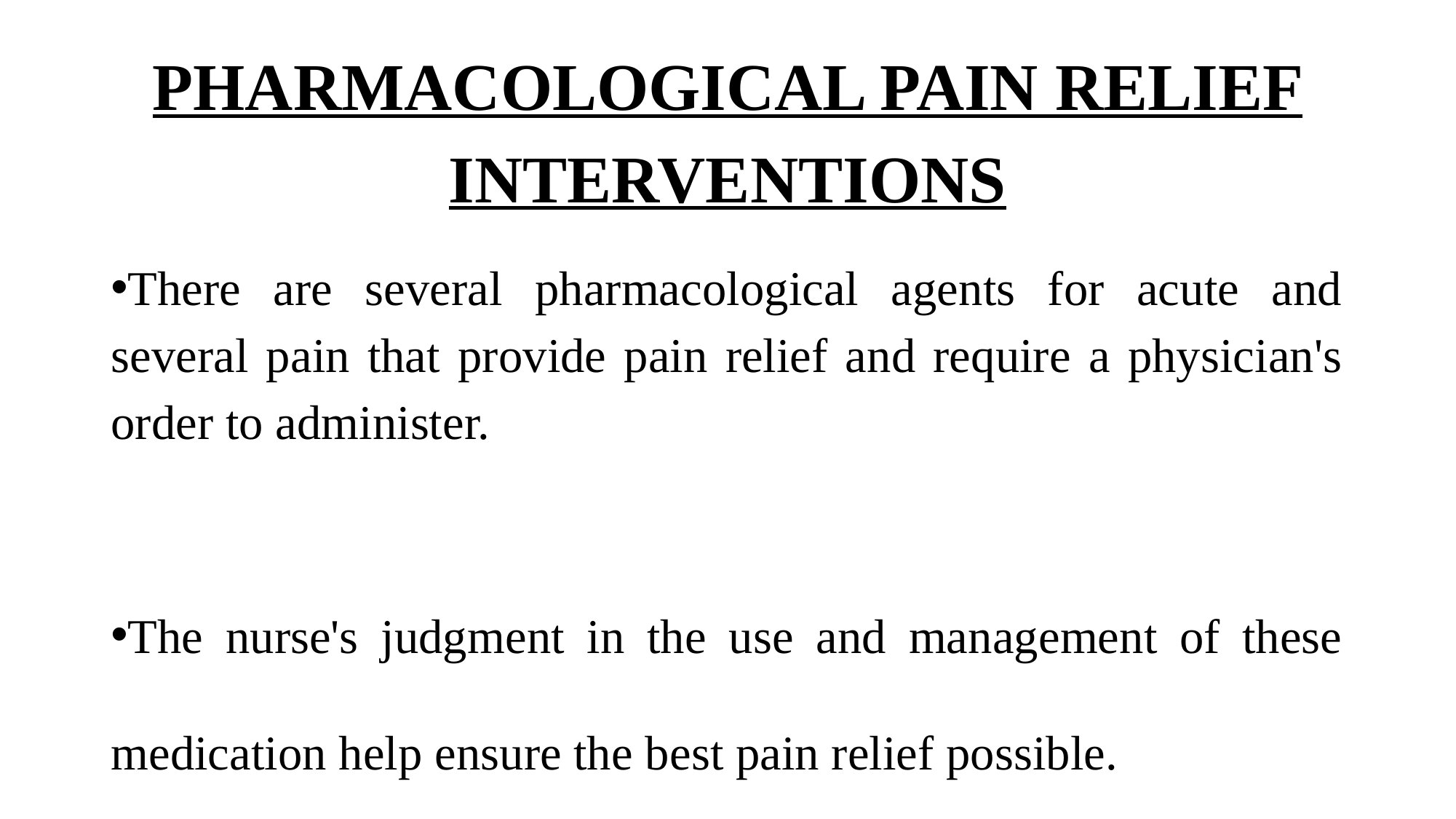

# PHARMACOLOGICAL PAIN RELIEF INTERVENTIONS
There are several pharmacological agents for acute and several pain that provide pain relief and require a physician's order to administer.

The nurse's judgment in the use and management of these medication help ensure the best pain relief possible.